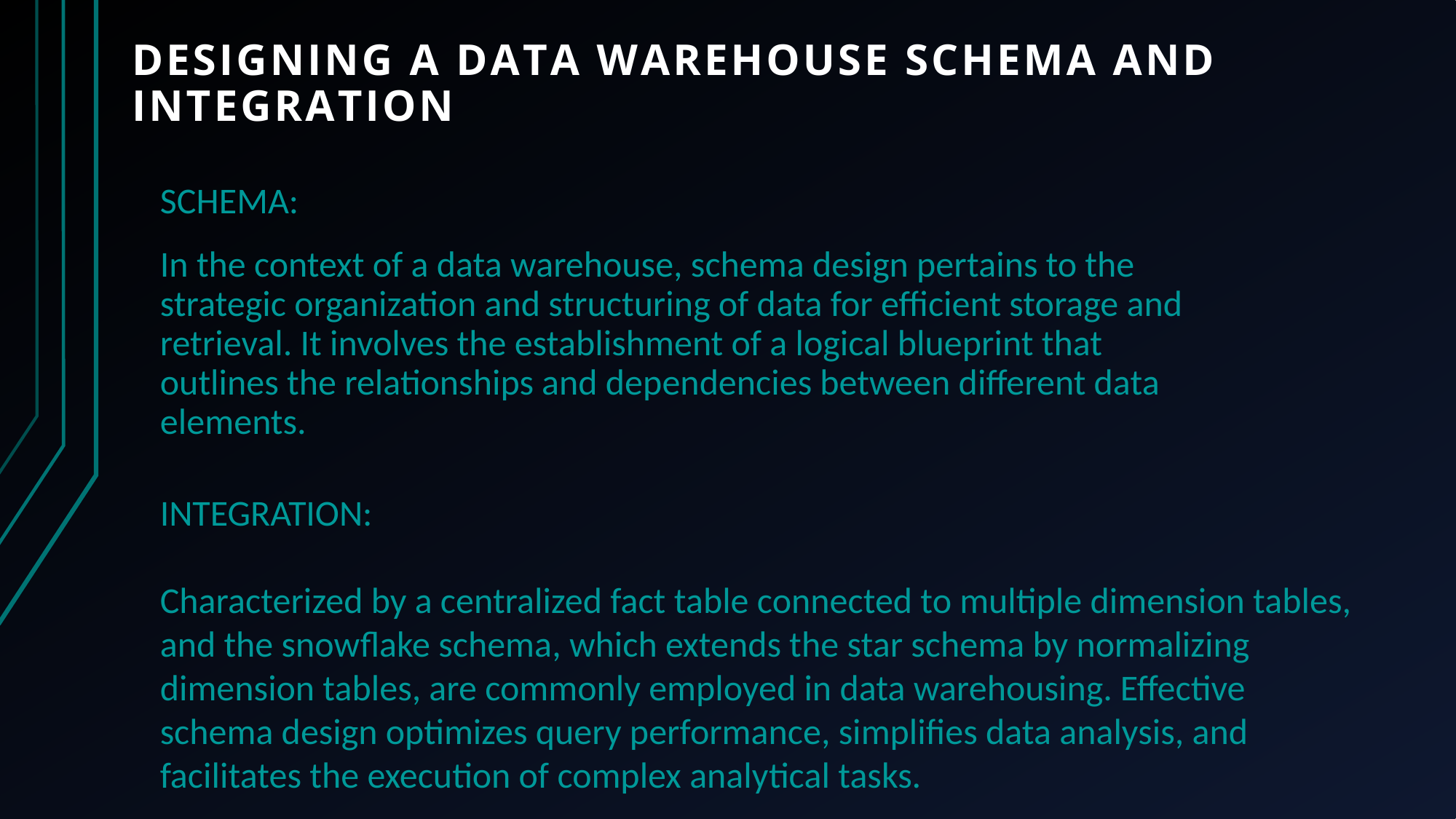

# Designing a Data Warehouse Schema and Integration
SCHEMA:
In the context of a data warehouse, schema design pertains to the strategic organization and structuring of data for efficient storage and retrieval. It involves the establishment of a logical blueprint that outlines the relationships and dependencies between different data elements.

INTEGRATION:

Characterized by a centralized fact table connected to multiple dimension tables, and the snowflake schema, which extends the star schema by normalizing dimension tables, are commonly employed in data warehousing. Effective schema design optimizes query performance, simplifies data analysis, and facilitates the execution of complex analytical tasks.